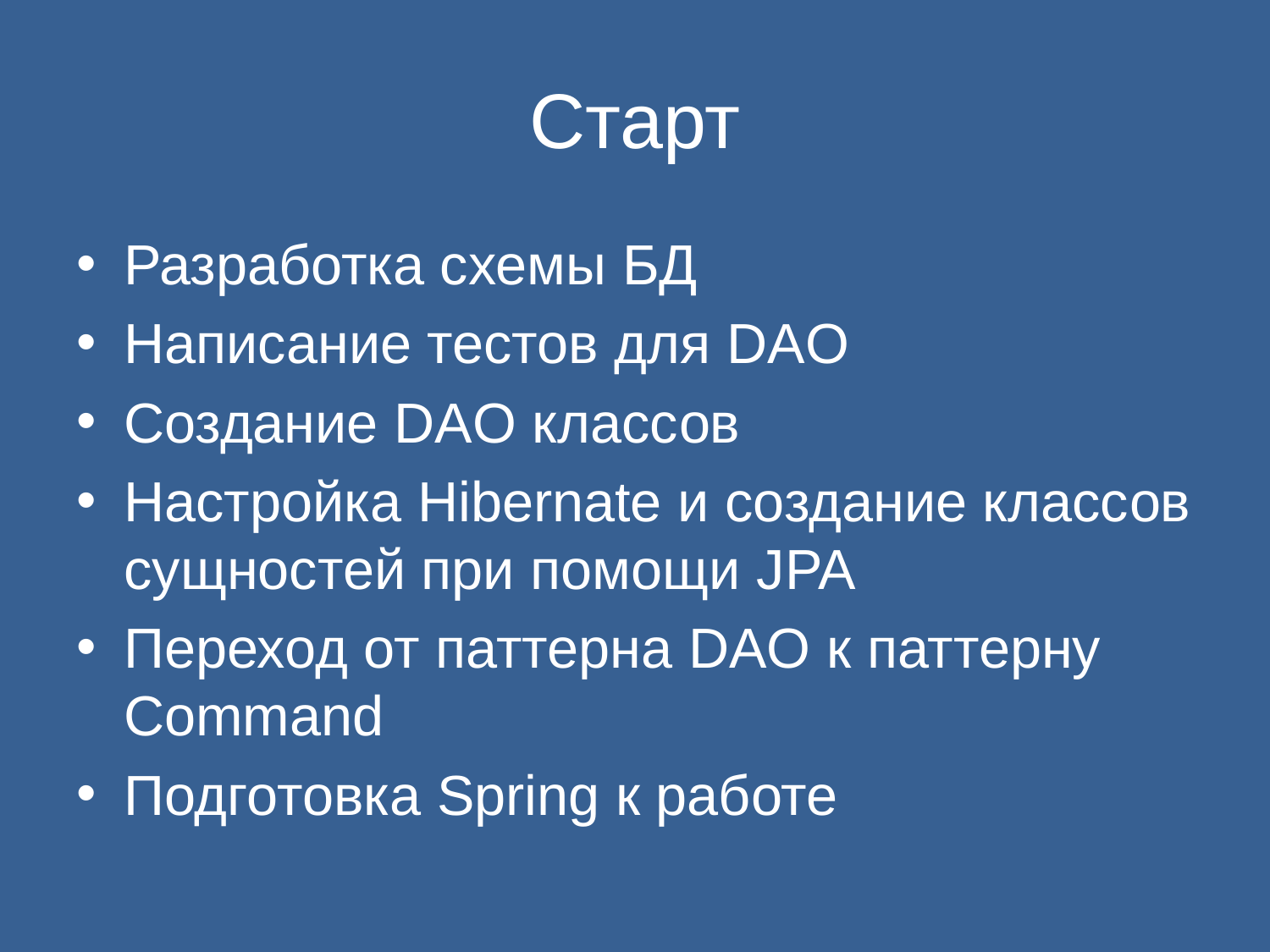

# Старт
Разработка схемы БД
Написание тестов для DAO
Создание DAO классов
Настройка Hibernate и создание классов сущностей при помощи JPA
Переход от паттерна DAO к паттерну Command
Подготовка Spring к работе